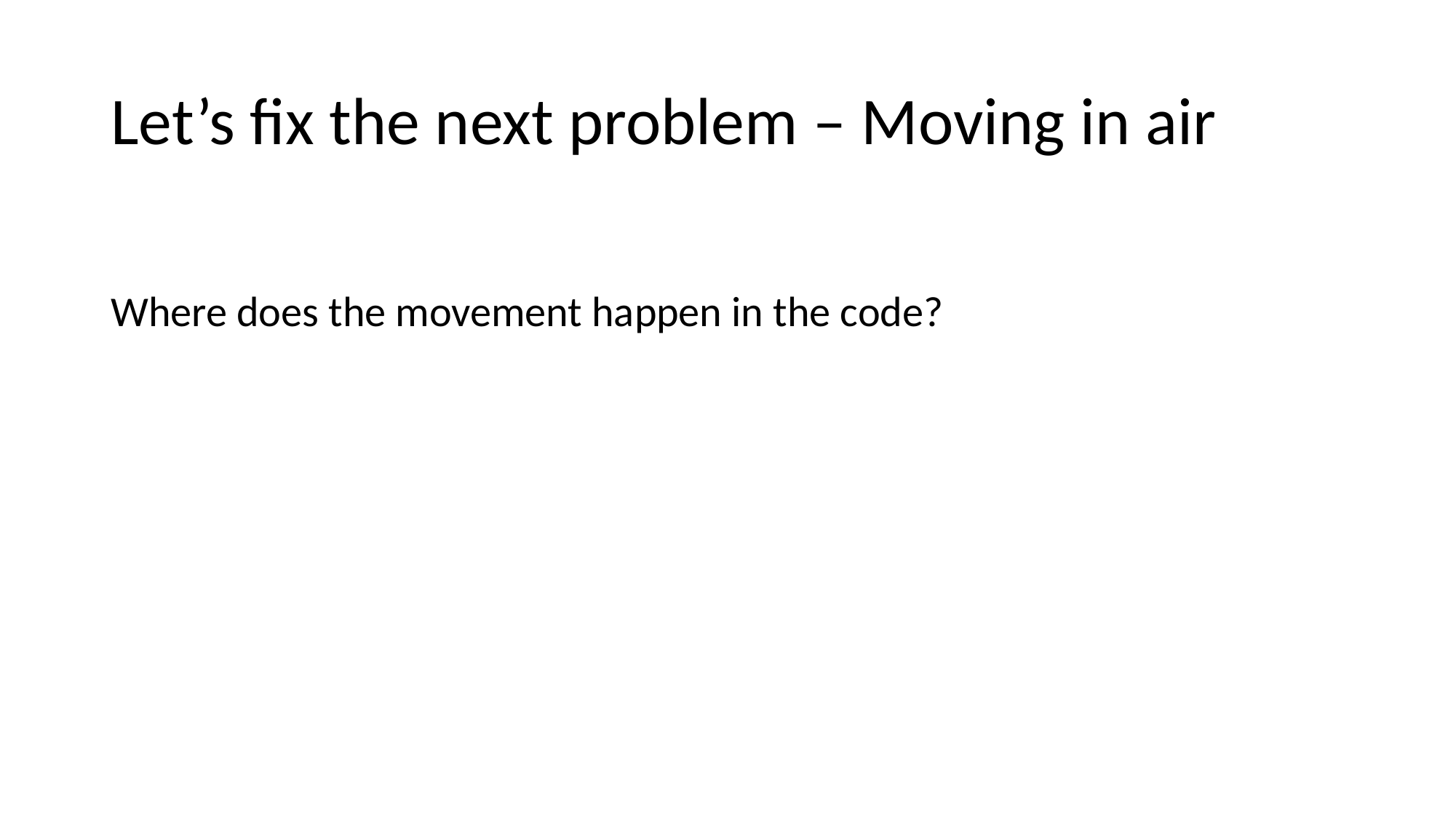

# Let’s fix the next problem – Moving in air

Where does the movement happen in the code?